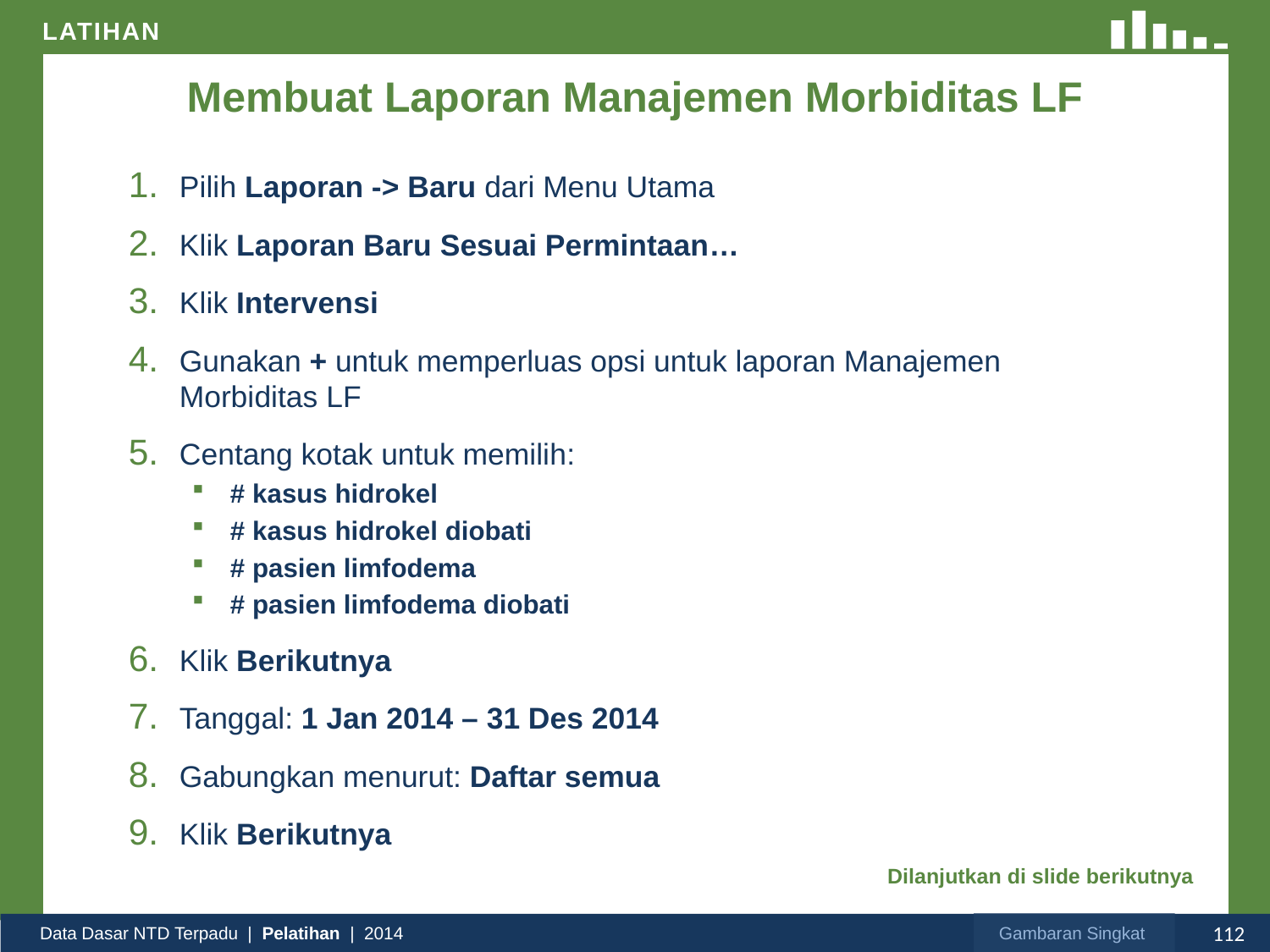

# Membuat Laporan Manajemen Morbiditas LF
Pilih Laporan -> Baru dari Menu Utama
Klik Laporan Baru Sesuai Permintaan…
Klik Intervensi
Gunakan + untuk memperluas opsi untuk laporan Manajemen
Morbiditas LF
Centang kotak untuk memilih:
# kasus hidrokel
# kasus hidrokel diobati
# pasien limfodema
# pasien limfodema diobati
Klik Berikutnya
Tanggal: 1 Jan 2014 – 31 Des 2014
Gabungkan menurut: Daftar semua
Klik Berikutnya